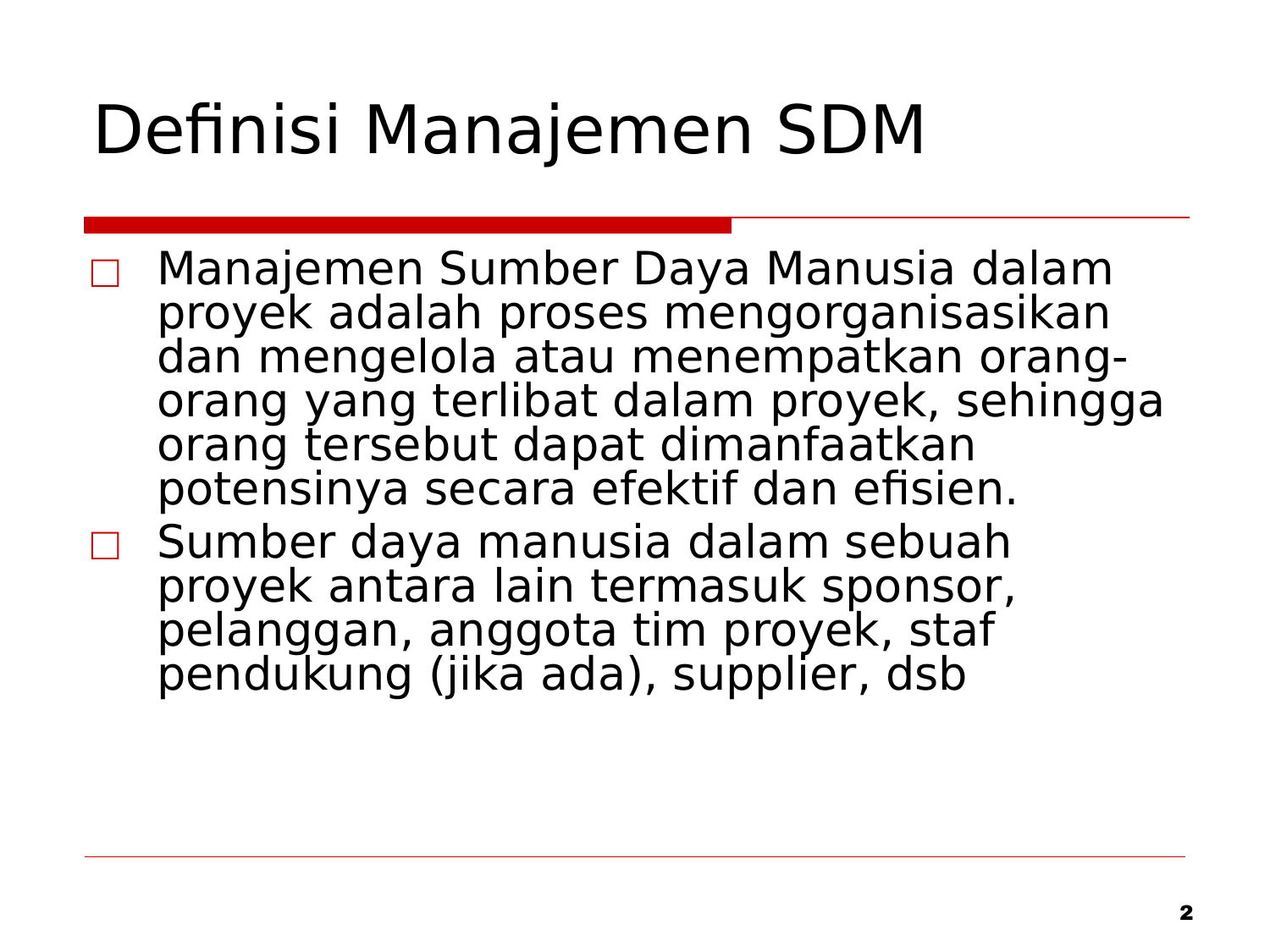

Definisi Manajemen SDM
Manajemen Sumber Daya Manusia dalam proyek adalah proses mengorganisasikan dan mengelola atau menempatkan orang-orang yang terlibat dalam proyek, sehingga orang tersebut dapat dimanfaatkan potensinya secara efektif dan efisien.
Sumber daya manusia dalam sebuah proyek antara lain termasuk sponsor, pelanggan, anggota tim proyek, staf pendukung (jika ada), supplier, dsb
2